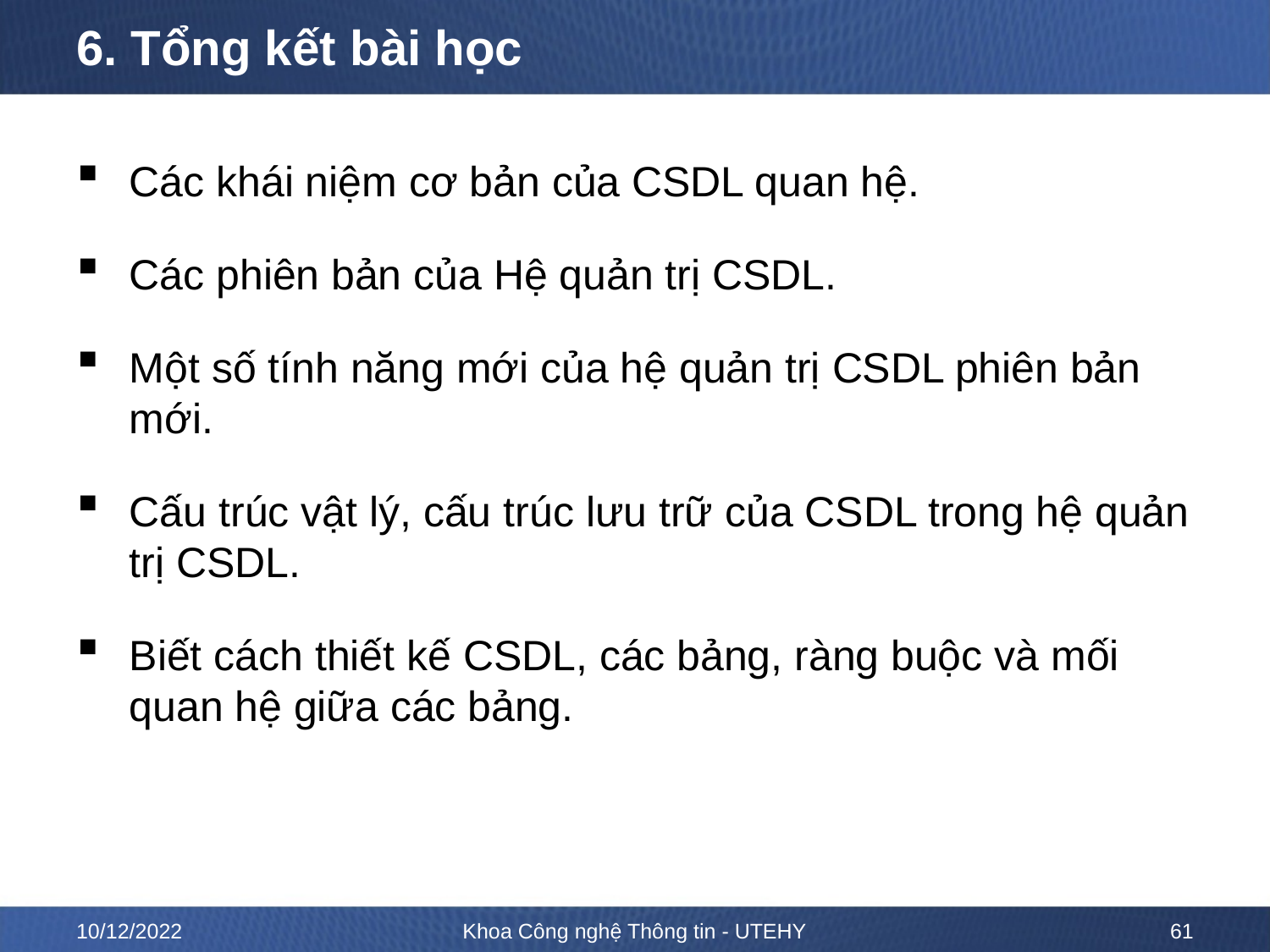

# 6. Tổng kết bài học
Các khái niệm cơ bản của CSDL quan hệ.
Các phiên bản của Hệ quản trị CSDL.
Một số tính năng mới của hệ quản trị CSDL phiên bản mới.
Cấu trúc vật lý, cấu trúc lưu trữ của CSDL trong hệ quản trị CSDL.
Biết cách thiết kế CSDL, các bảng, ràng buộc và mối quan hệ giữa các bảng.
10/12/2022
Khoa Công nghệ Thông tin - UTEHY
61